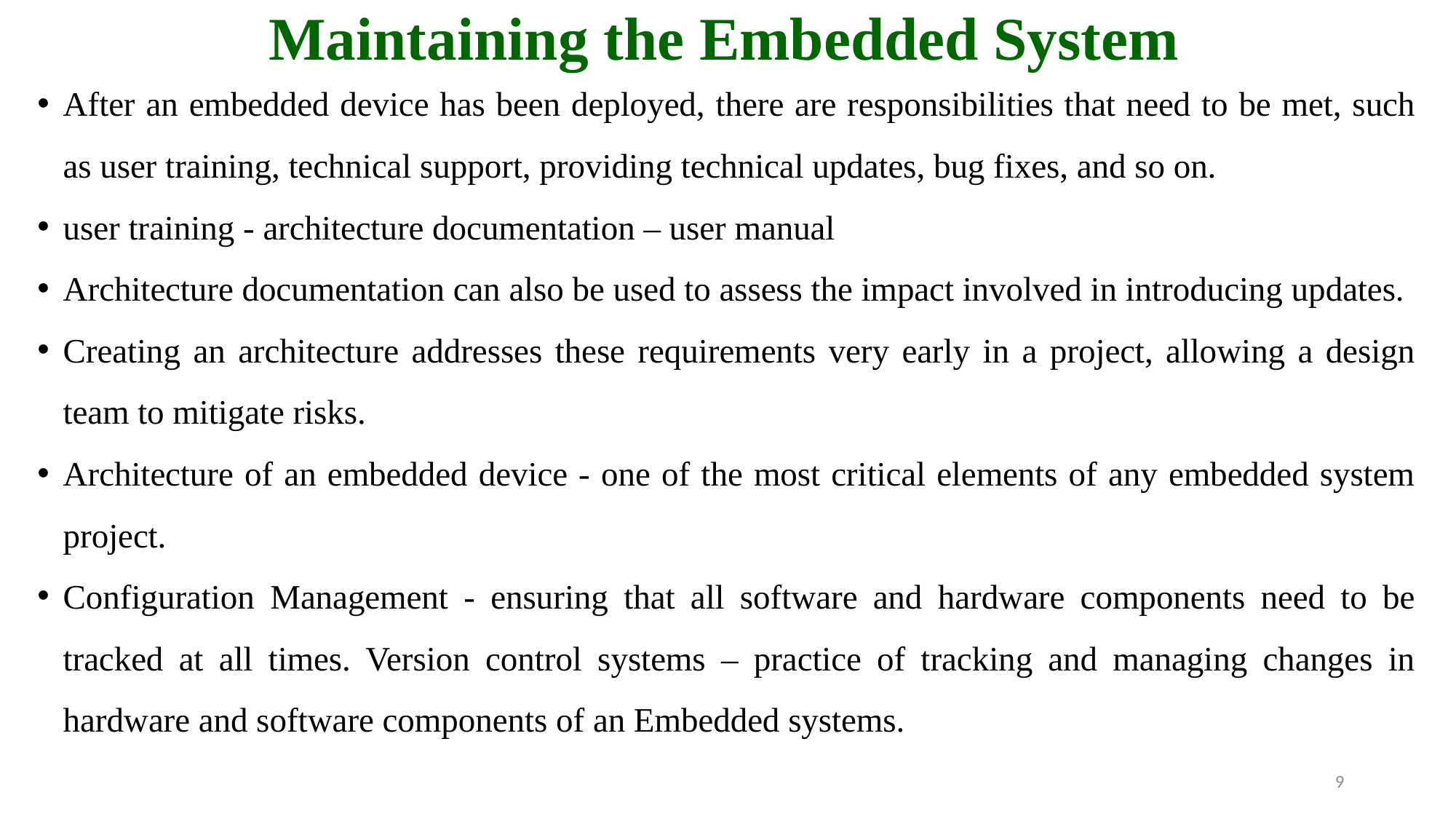

# Maintaining the Embedded System
After an embedded device has been deployed, there are responsibilities that need to be met, such as user training, technical support, providing technical updates, bug fixes, and so on.
user training - architecture documentation – user manual
Architecture documentation can also be used to assess the impact involved in introducing updates.
Creating an architecture addresses these requirements very early in a project, allowing a design team to mitigate risks.
Architecture of an embedded device - one of the most critical elements of any embedded system project.
Configuration Management - ensuring that all software and hardware components need to be tracked at all times. Version control systems – practice of tracking and managing changes in hardware and software components of an Embedded systems.
9